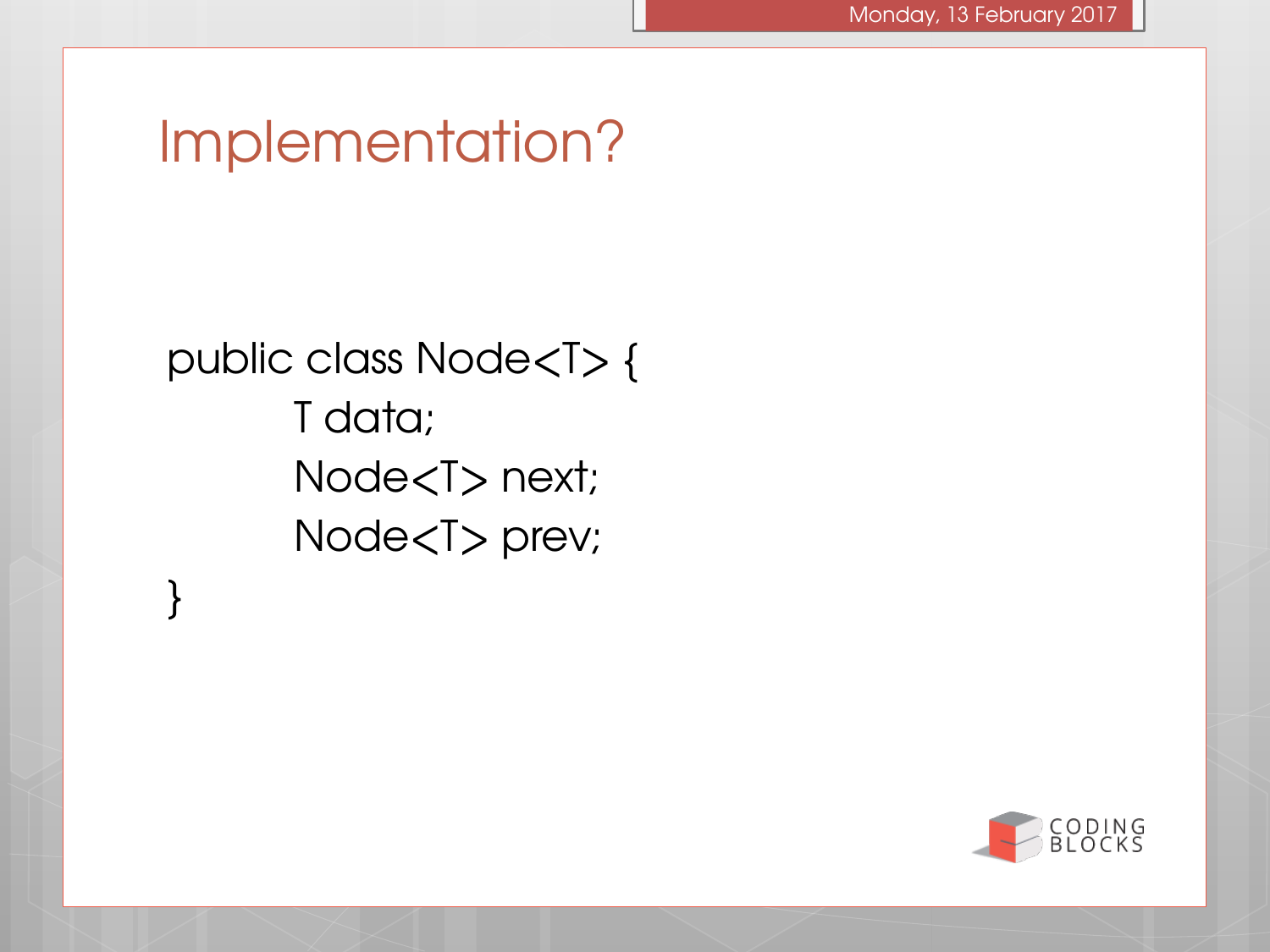

Monday, 13 February 2017
9
# Implementation?
public class Node<T> {
	T data;
	Node<T> next;
	Node<T> prev;
}